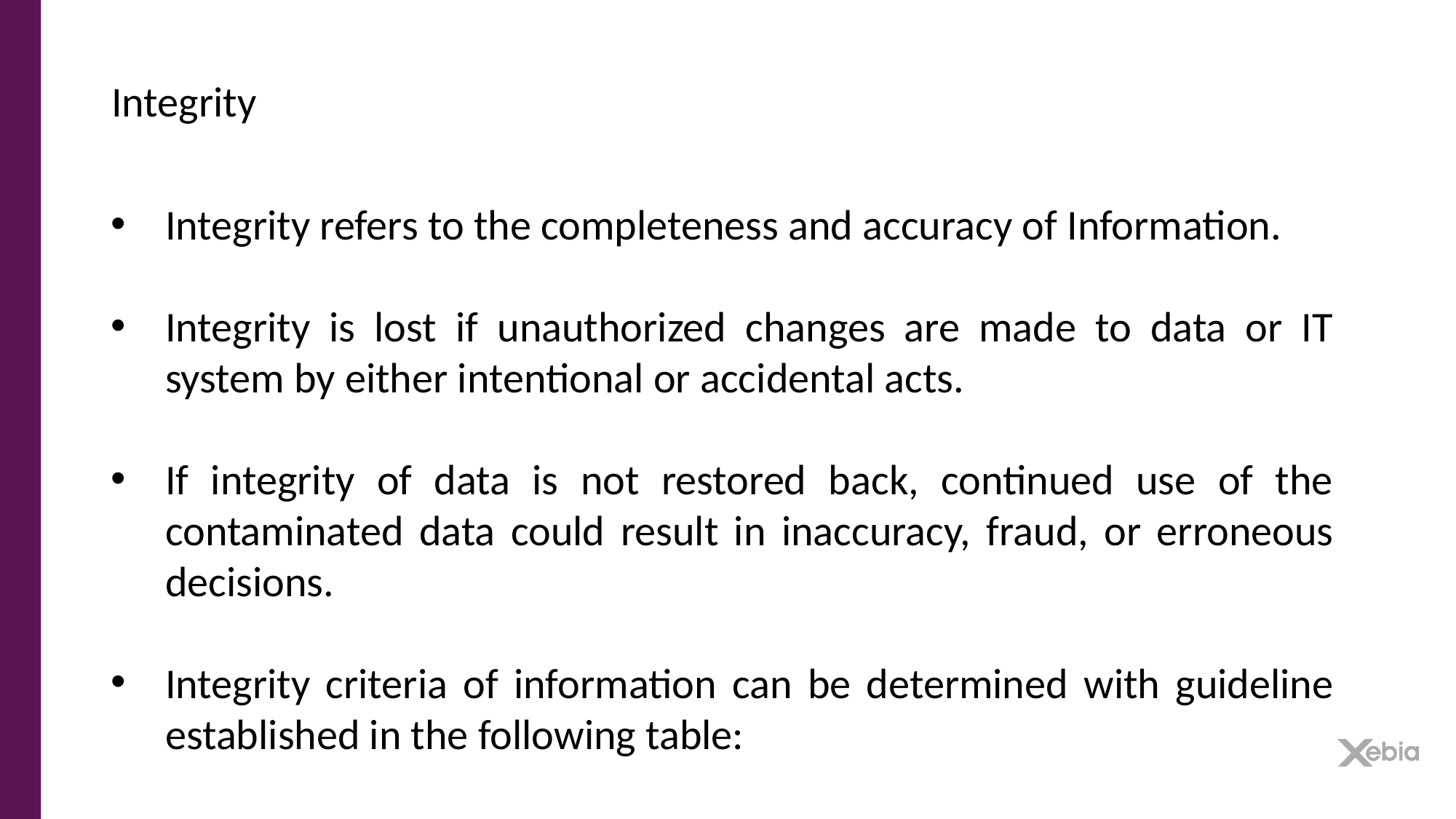

Integrity
Integrity refers to the completeness and accuracy of Information.

Integrity is lost if unauthorized changes are made to data or IT system by either intentional or accidental acts.

If integrity of data is not restored back, continued use of the contaminated data could result in inaccuracy, fraud, or erroneous decisions.

Integrity criteria of information can be determined with guideline established in the following table: